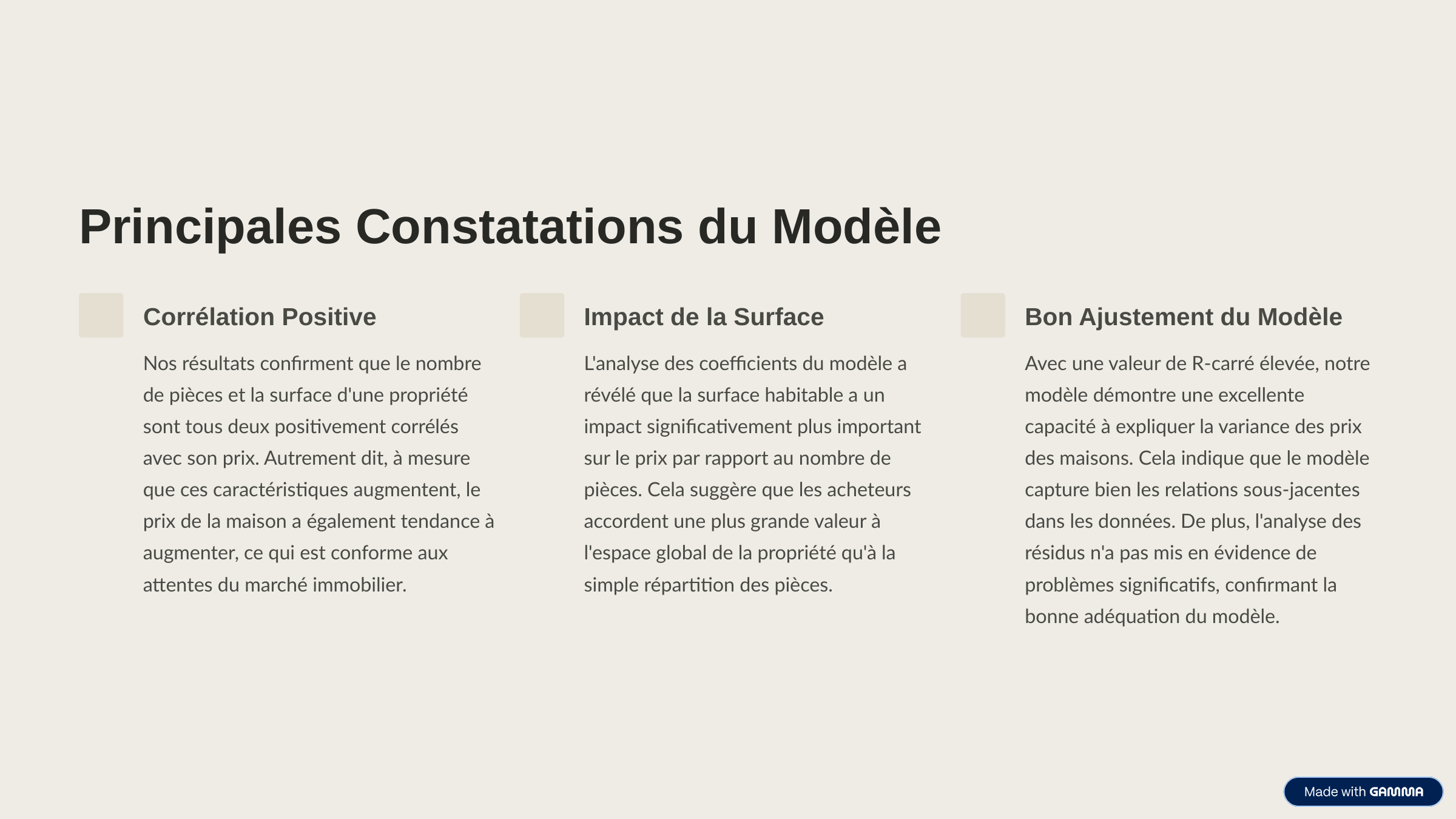

Principales Constatations du Modèle

Corrélation Positive
Impact de la Surface
Bon Ajustement du Modèle
Nos résultats confirment que le nombre de pièces et la surface d'une propriété sont tous deux positivement corrélés avec son prix. Autrement dit, à mesure que ces caractéristiques augmentent, le prix de la maison a également tendance à augmenter, ce qui est conforme aux attentes du marché immobilier.
L'analyse des coefficients du modèle a révélé que la surface habitable a un impact significativement plus important sur le prix par rapport au nombre de pièces. Cela suggère que les acheteurs accordent une plus grande valeur à l'espace global de la propriété qu'à la simple répartition des pièces.
Avec une valeur de R-carré élevée, notre modèle démontre une excellente capacité à expliquer la variance des prix des maisons. Cela indique que le modèle capture bien les relations sous-jacentes dans les données. De plus, l'analyse des résidus n'a pas mis en évidence de problèmes significatifs, confirmant la bonne adéquation du modèle.